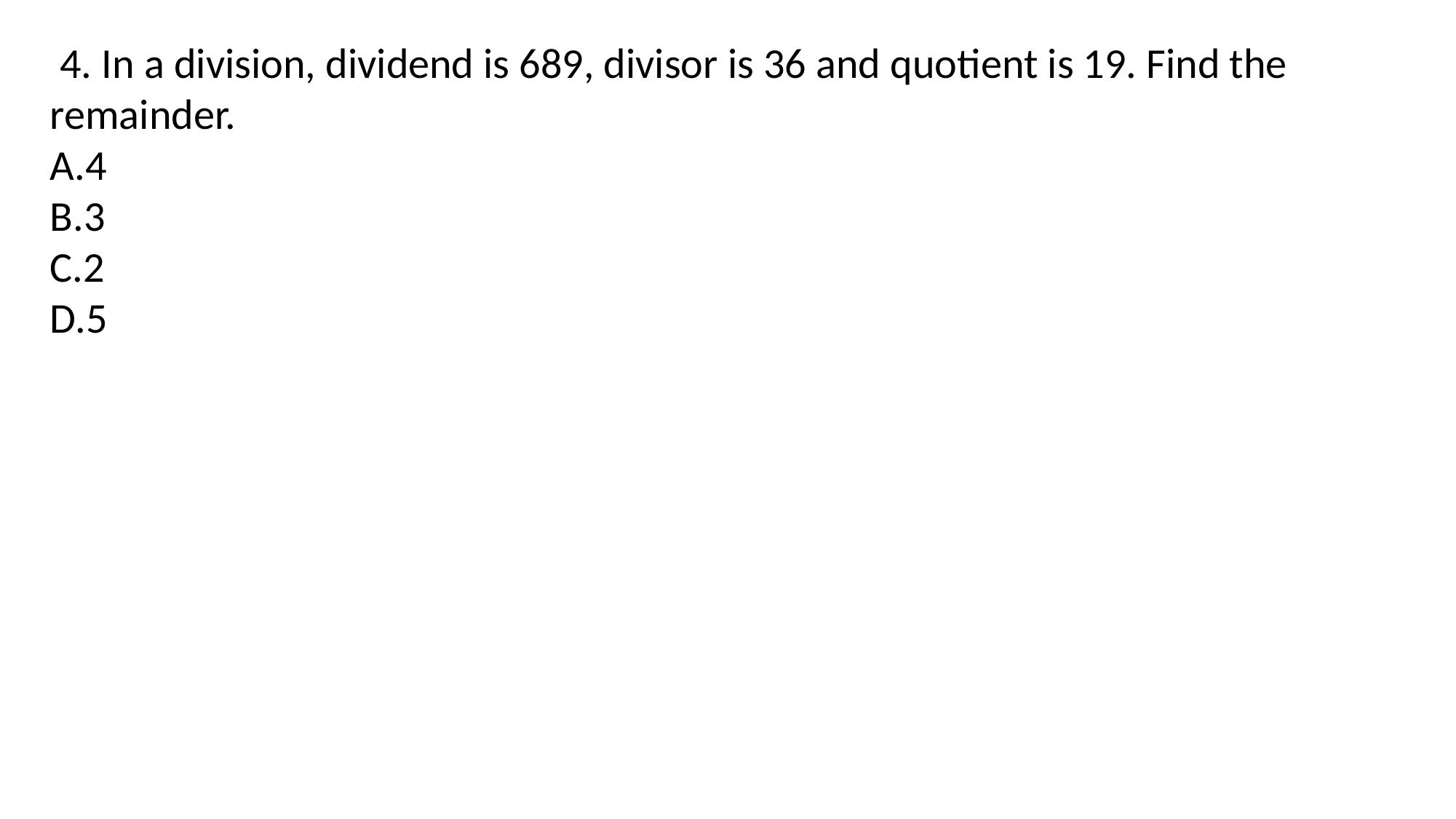

4. In a division, dividend is 689, divisor is 36 and quotient is 19. Find the remainder.
A.4
B.3
C.2
D.5